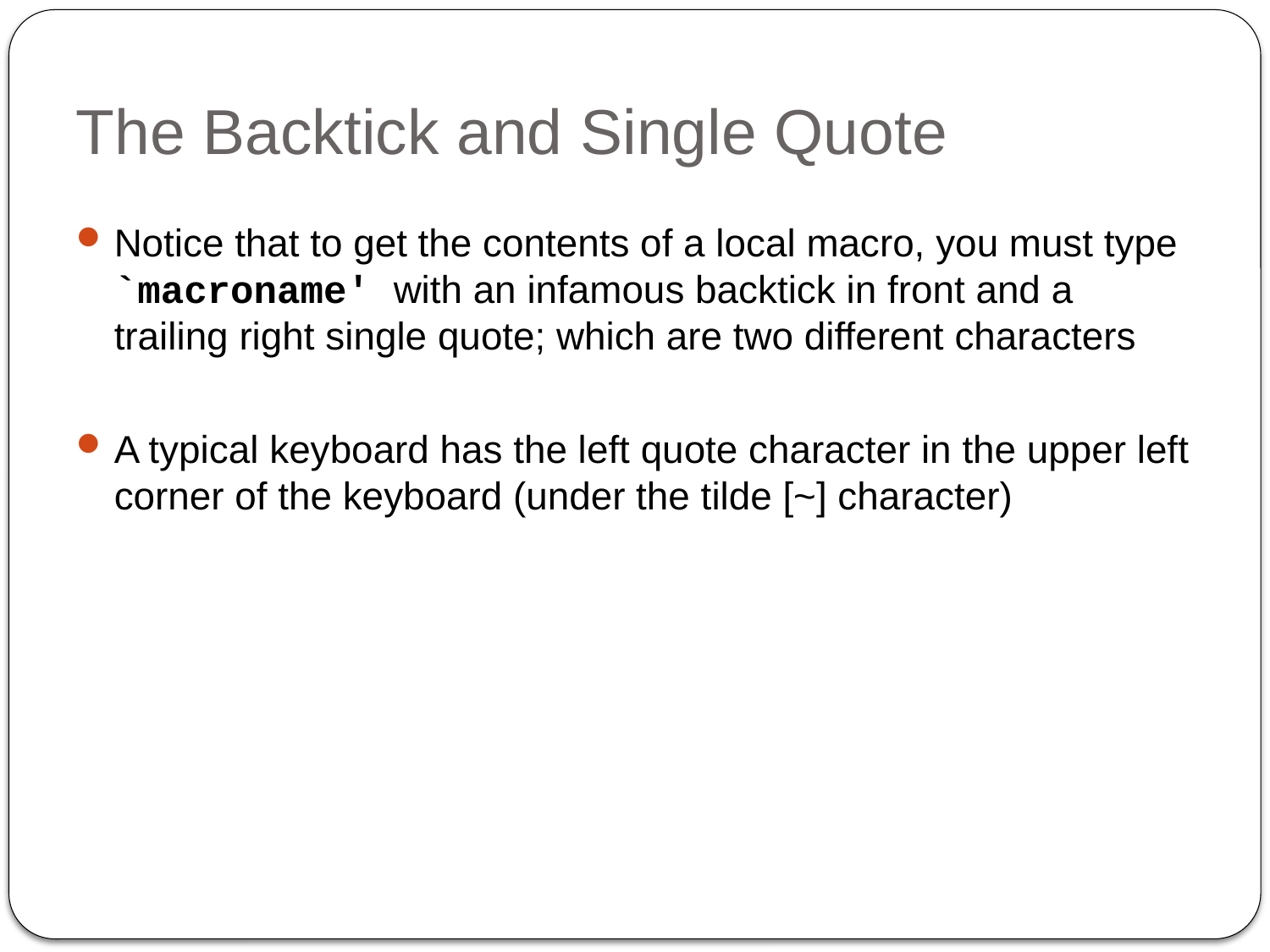

# The Backtick and Single Quote
Notice that to get the contents of a local macro, you must type `macroname' with an infamous backtick in front and a trailing right single quote; which are two different characters

A typical keyboard has the left quote character in the upper left corner of the keyboard (under the tilde [~] character)